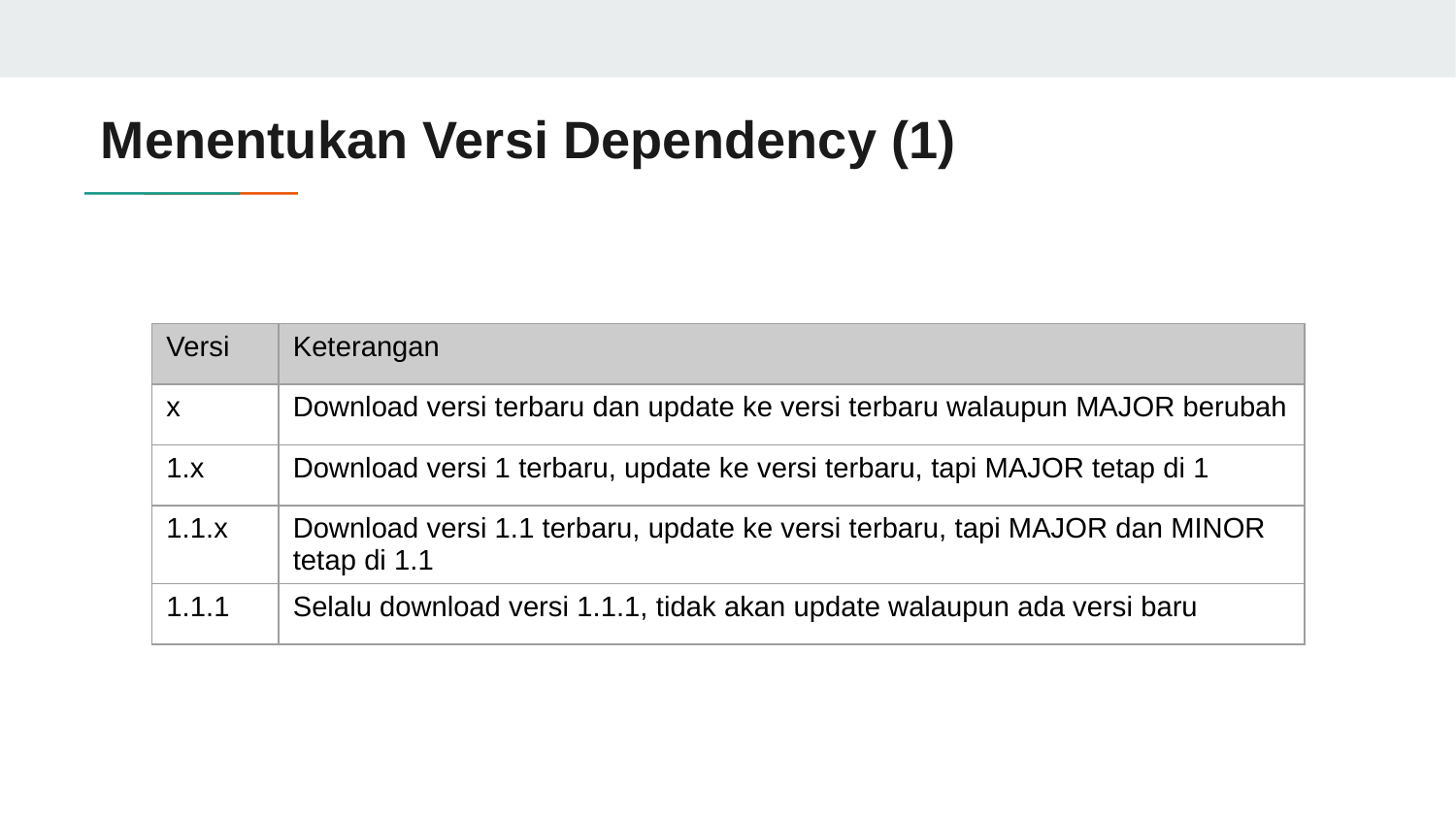

# Menentukan Versi Dependency (1)
| Versi | Keterangan |
| --- | --- |
| x | Download versi terbaru dan update ke versi terbaru walaupun MAJOR berubah |
| 1.x | Download versi 1 terbaru, update ke versi terbaru, tapi MAJOR tetap di 1 |
| 1.1.x | Download versi 1.1 terbaru, update ke versi terbaru, tapi MAJOR dan MINOR tetap di 1.1 |
| 1.1.1 | Selalu download versi 1.1.1, tidak akan update walaupun ada versi baru |